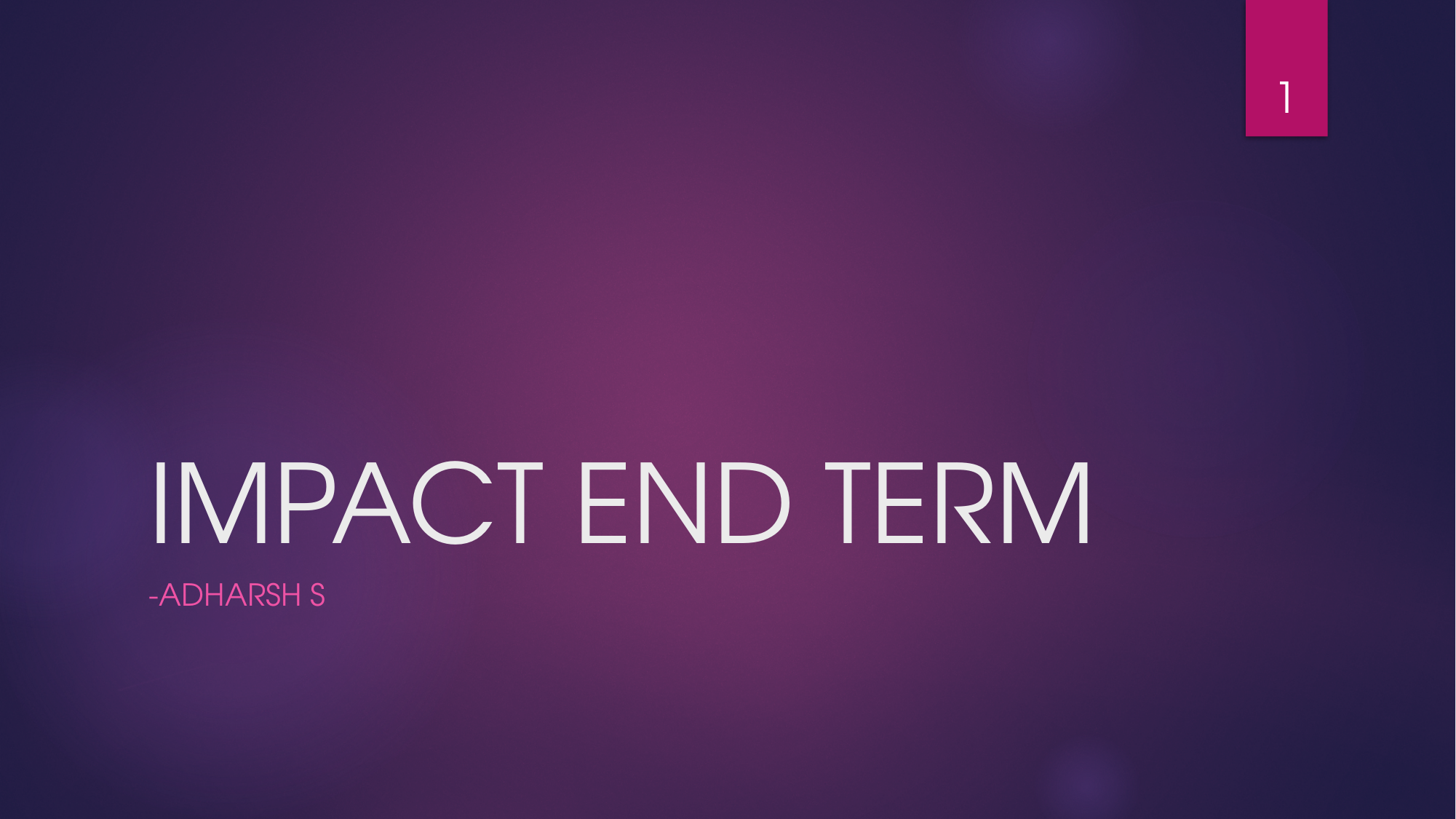

1
# IMPACT END TERM
-ADHARSH S